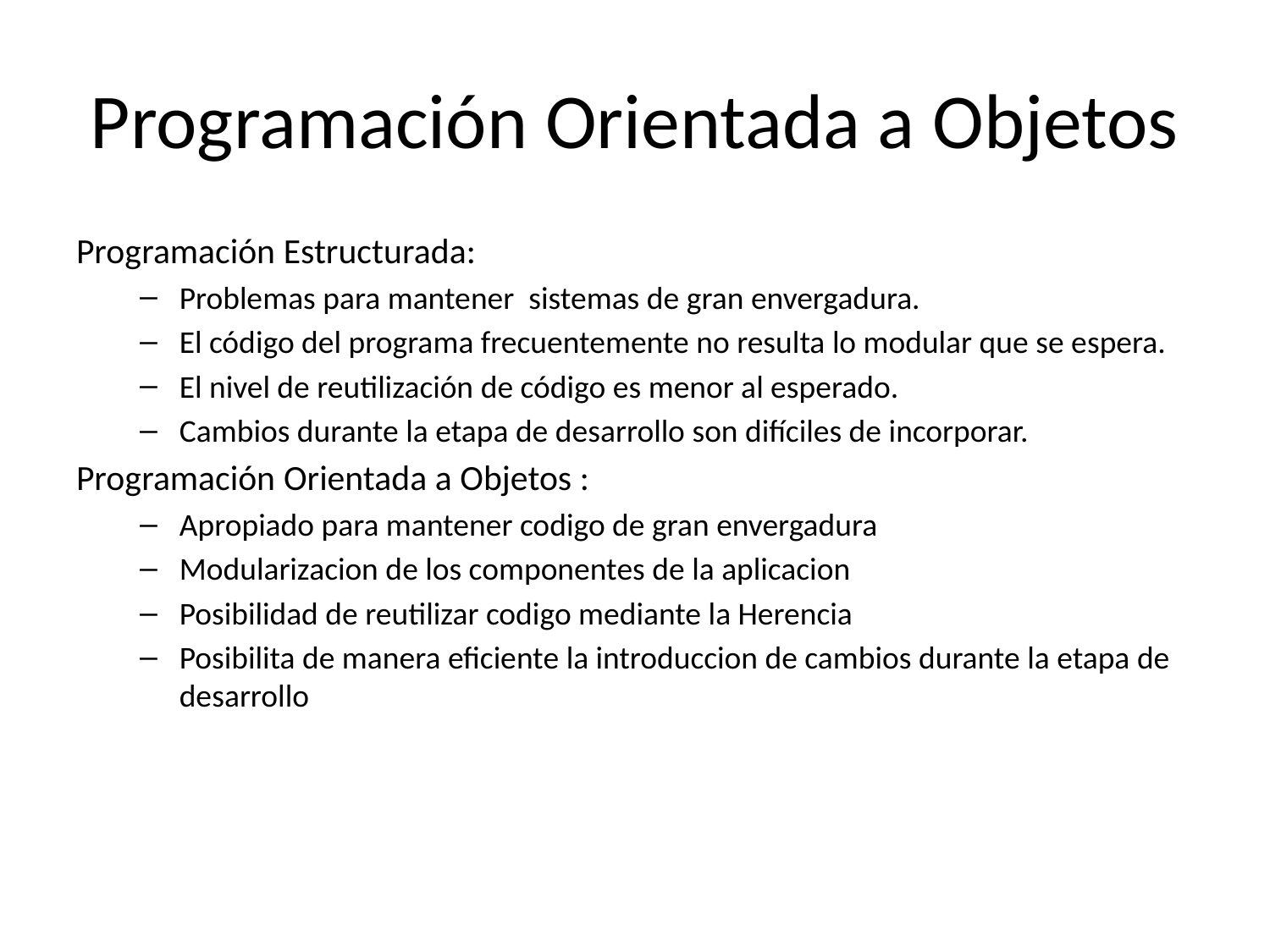

# Programación Orientada a Objetos
Programación Estructurada:
Problemas para mantener  sistemas de gran envergadura.
El código del programa frecuentemente no resulta lo modular que se espera.
El nivel de reutilización de código es menor al esperado.
Cambios durante la etapa de desarrollo son difíciles de incorporar.
Programación Orientada a Objetos :
Apropiado para mantener codigo de gran envergadura
Modularizacion de los componentes de la aplicacion
Posibilidad de reutilizar codigo mediante la Herencia
Posibilita de manera eficiente la introduccion de cambios durante la etapa de desarrollo